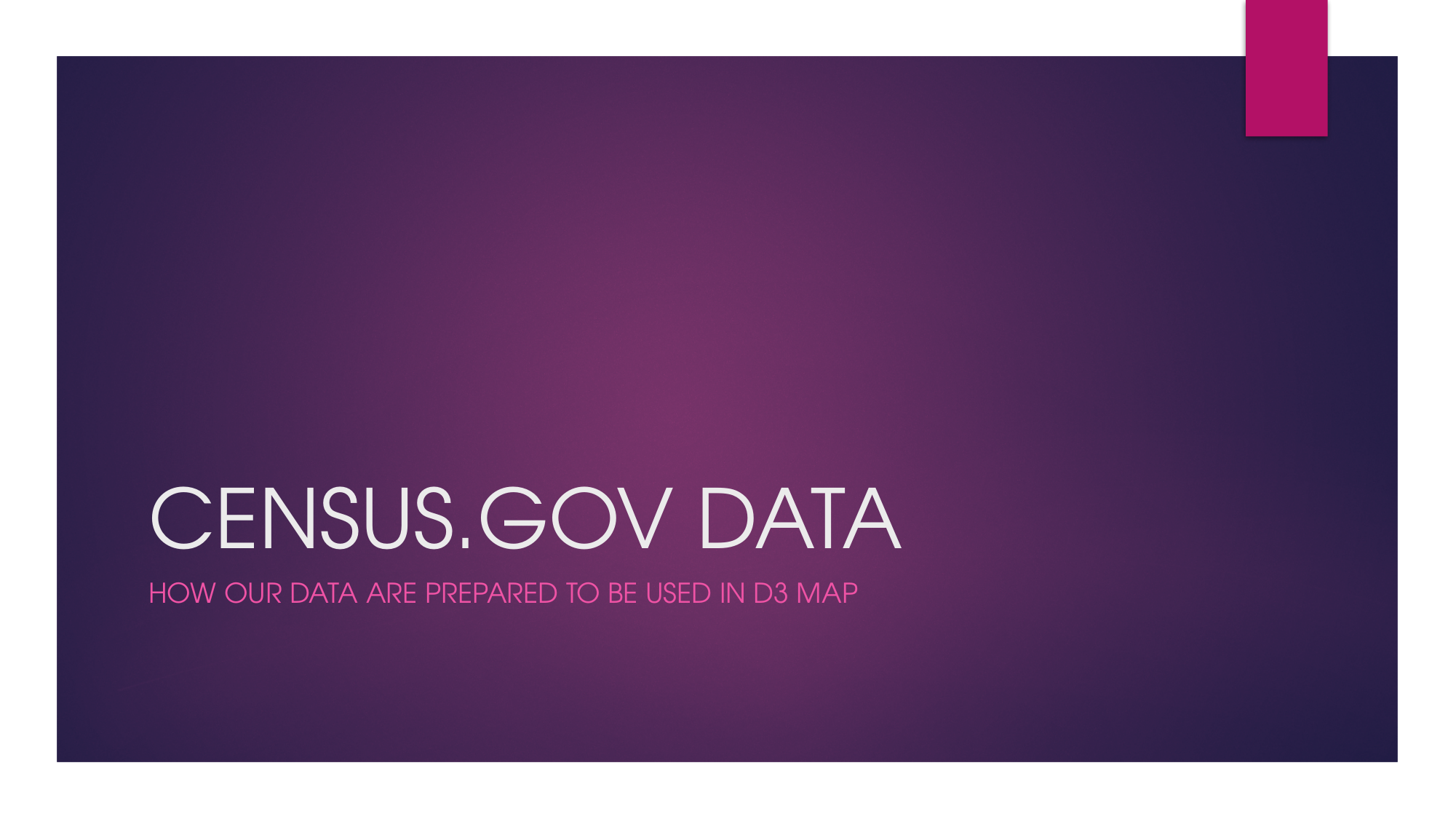

# CENSUS.GOV DATA
How our data are prepared to be used in d3 map